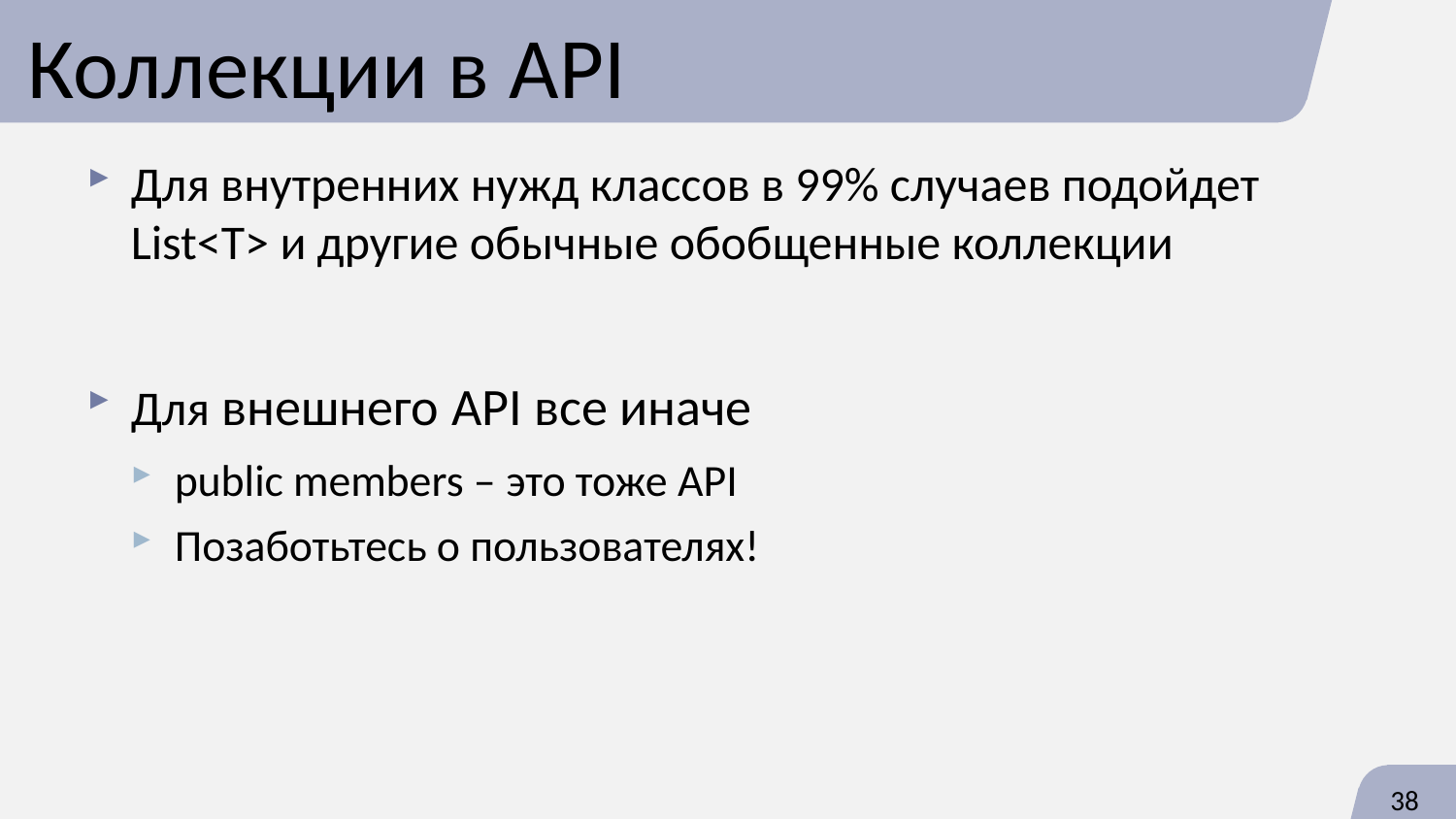

# Коллекции в API
Для внутренних нужд классов в 99% случаев подойдет List<T> и другие обычные обобщенные коллекции

Для внешнего API все иначе
public members – это тоже API
Позаботьтесь о пользователях!

38